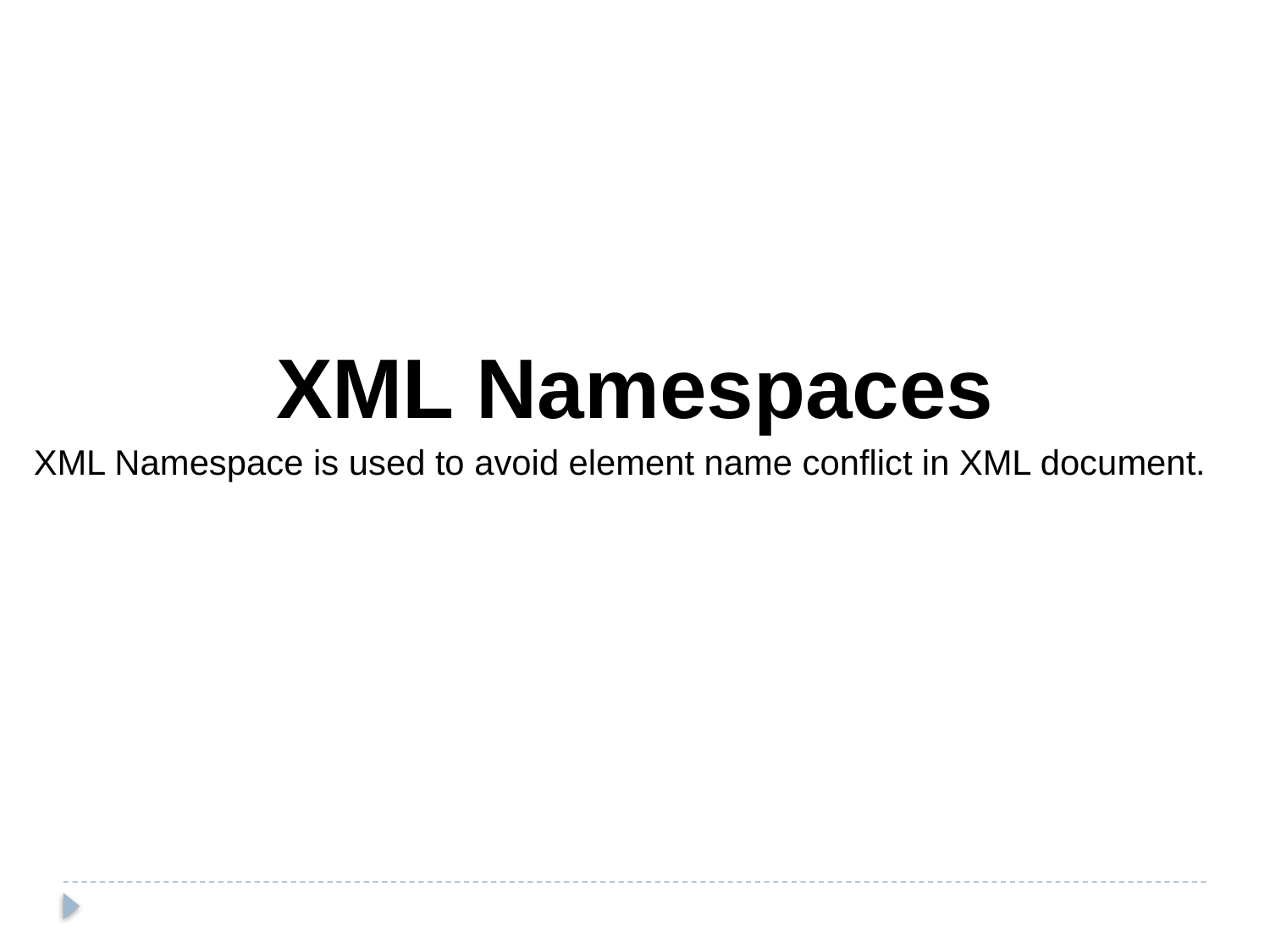

XML Namespaces
XML Namespace is used to avoid element name conflict in XML document.